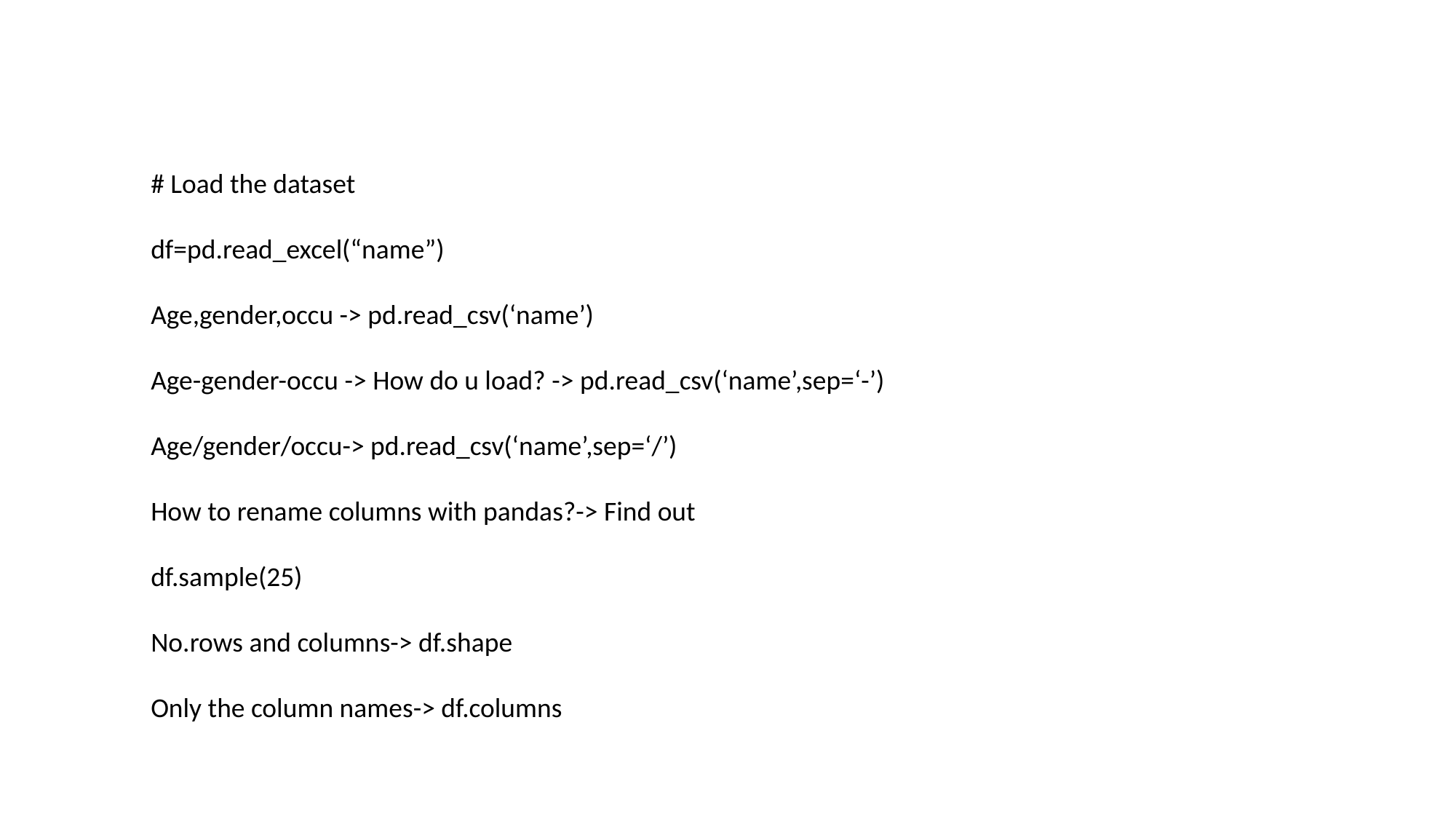

# Load the dataset

df=pd.read_excel(“name”)

Age,gender,occu -> pd.read_csv(‘name’)

Age-gender-occu -> How do u load? -> pd.read_csv(‘name’,sep=‘-’)

Age/gender/occu-> pd.read_csv(‘name’,sep=‘/’)

How to rename columns with pandas?-> Find out

df.sample(25)

No.rows and columns-> df.shape

Only the column names-> df.columns